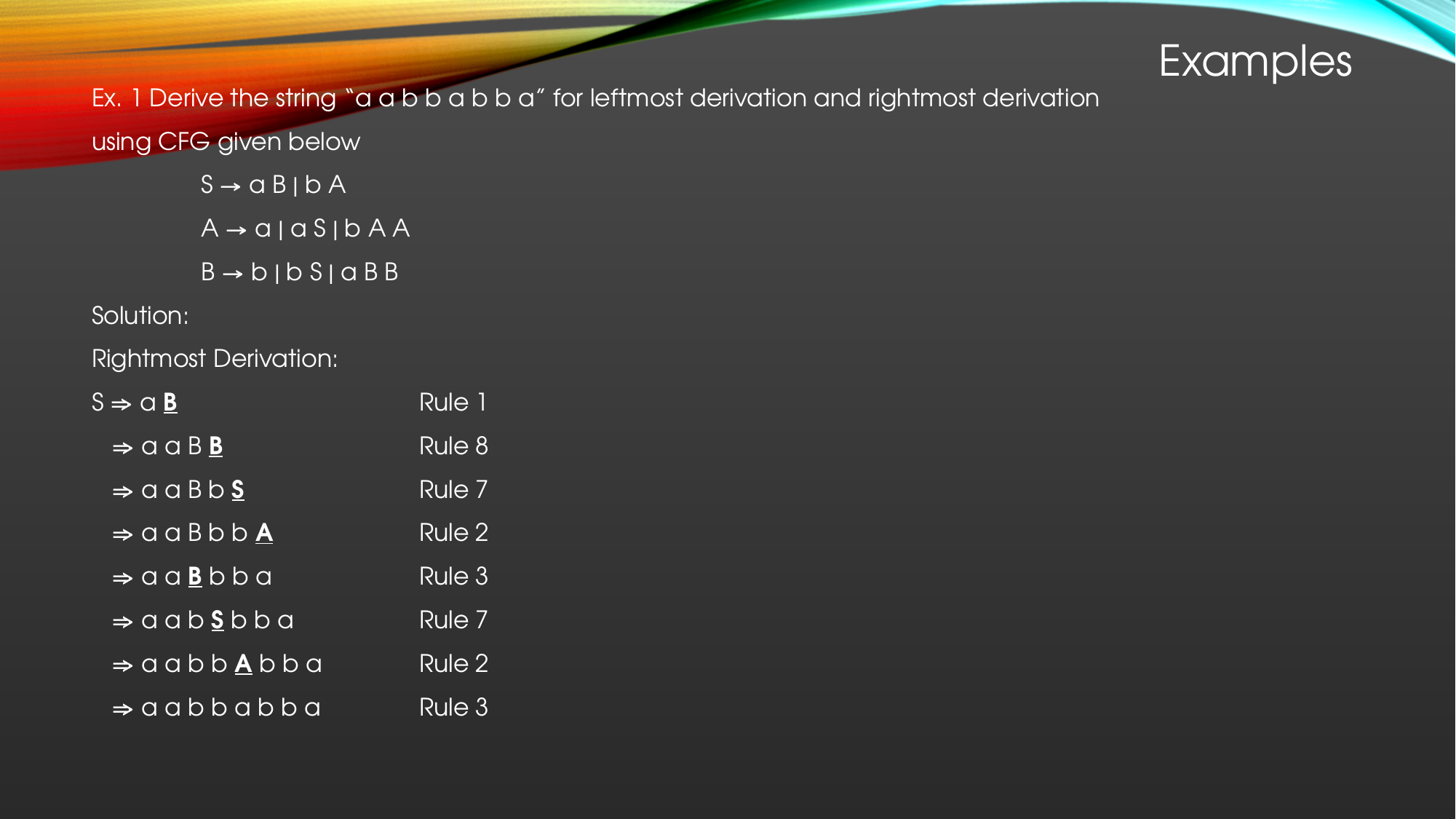

# Examples
Ex. 1 Derive the string “a a b b a b b a” for leftmost derivation and rightmost derivation using CFG given below
	S → a B | b A
	A → a | a S | b A A
	B → b | b S | a B B
Solution:
Rightmost Derivation:
S ⇒ a B			Rule 1
   ⇒ a a B B		Rule 8
   ⇒ a a B b S		Rule 7
   ⇒ a a B b b A		Rule 2
   ⇒ a a B b b a		Rule 3
   ⇒ a a b S b b a		Rule 7
   ⇒ a a b b A b b a	Rule 2
   ⇒ a a b b a b b a	Rule 3